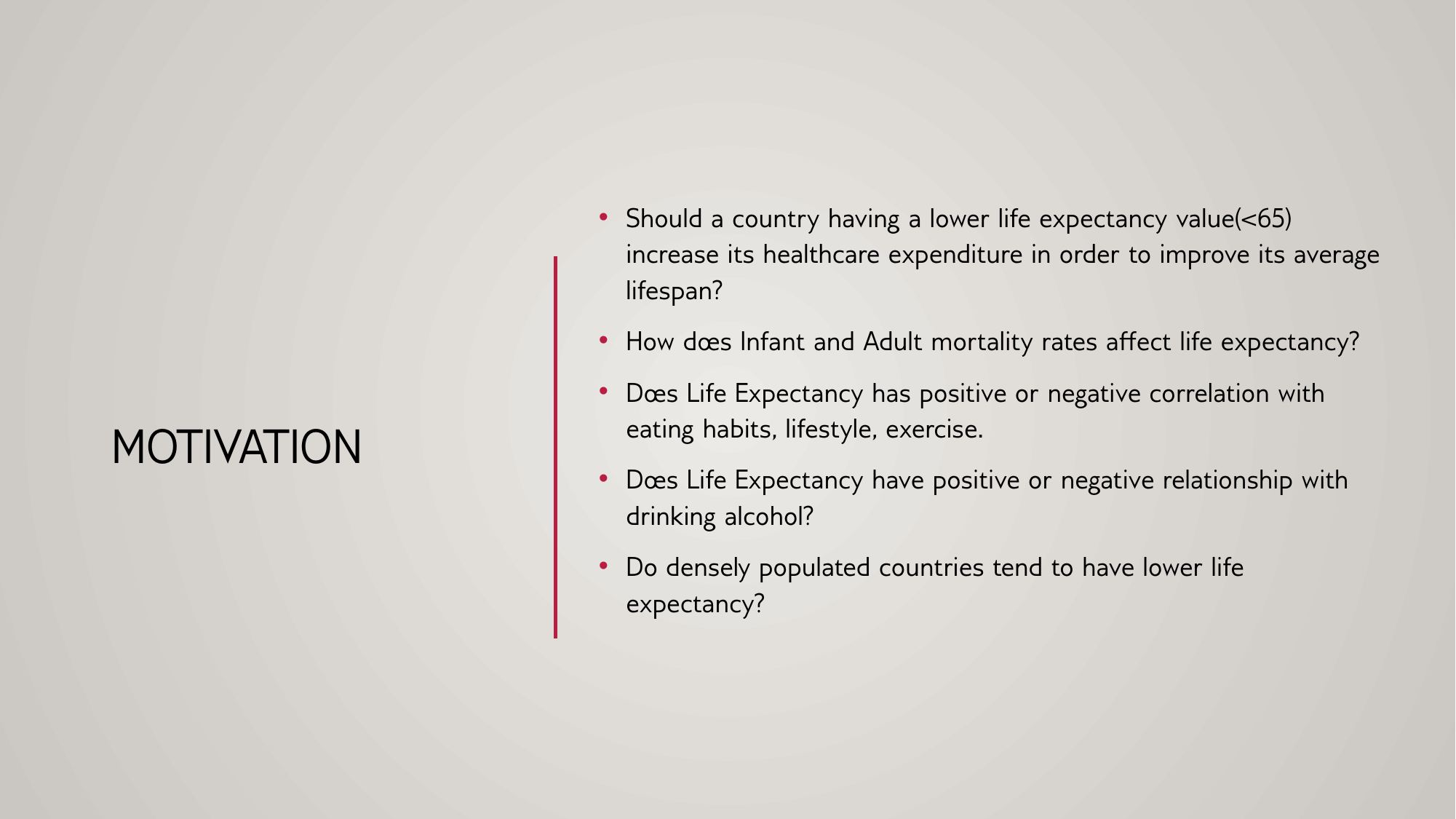

Should a country having a lower life expectancy value(<65) increase its healthcare expenditure in order to improve its average lifespan?
How does Infant and Adult mortality rates affect life expectancy?
Does Life Expectancy has positive or negative correlation with eating habits, lifestyle, exercise.
Does Life Expectancy have positive or negative relationship with drinking alcohol?
Do densely populated countries tend to have lower life expectancy?
# Motivation